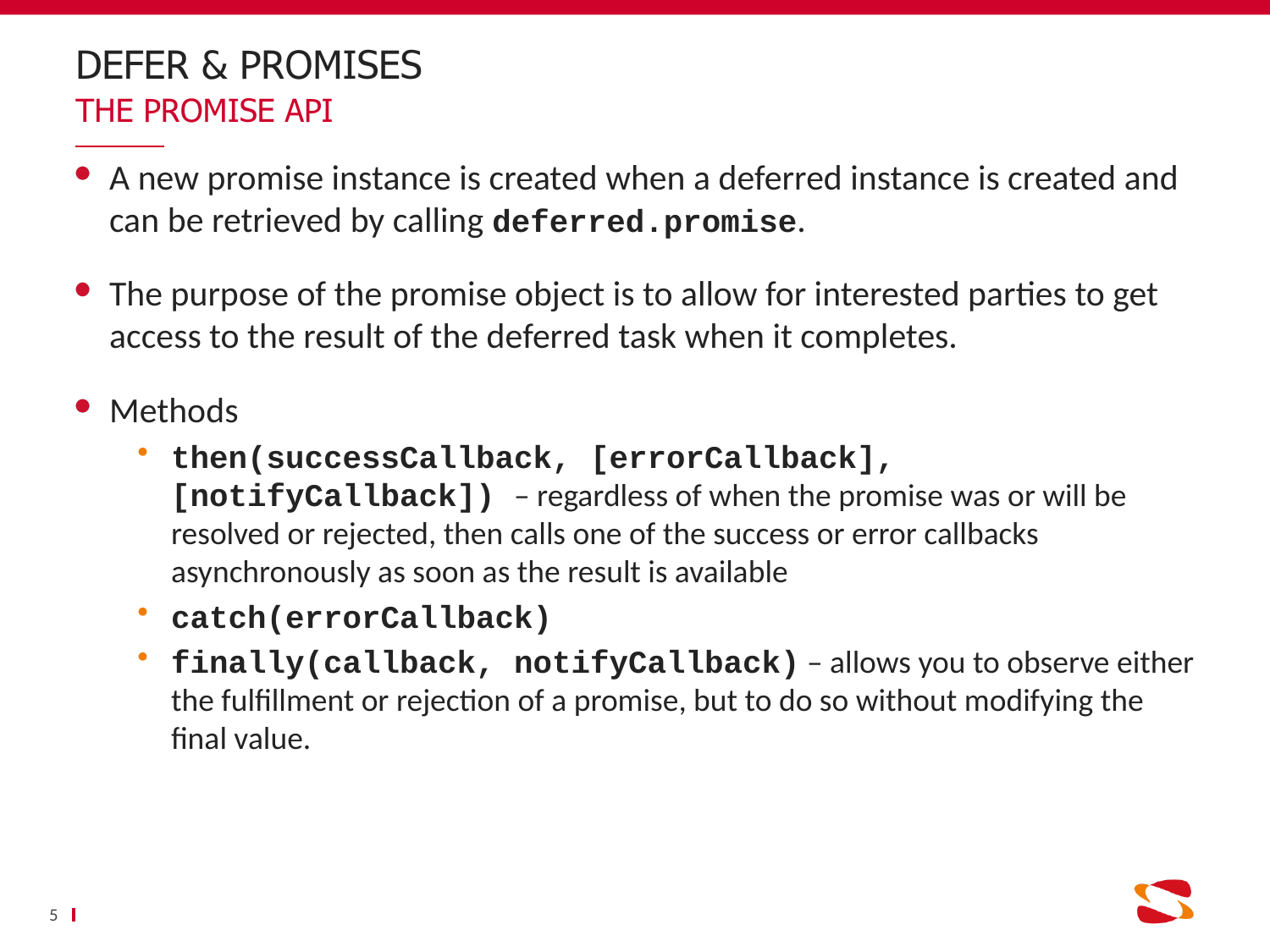

# Defer & promises
The Promise API
A new promise instance is created when a deferred instance is created and can be retrieved by calling deferred.promise.
The purpose of the promise object is to allow for interested parties to get access to the result of the deferred task when it completes.
Methods
then(successCallback, [errorCallback], [notifyCallback]) – regardless of when the promise was or will be resolved or rejected, then calls one of the success or error callbacks asynchronously as soon as the result is available
catch(errorCallback)
finally(callback, notifyCallback) – allows you to observe either the fulfillment or rejection of a promise, but to do so without modifying the final value.
5